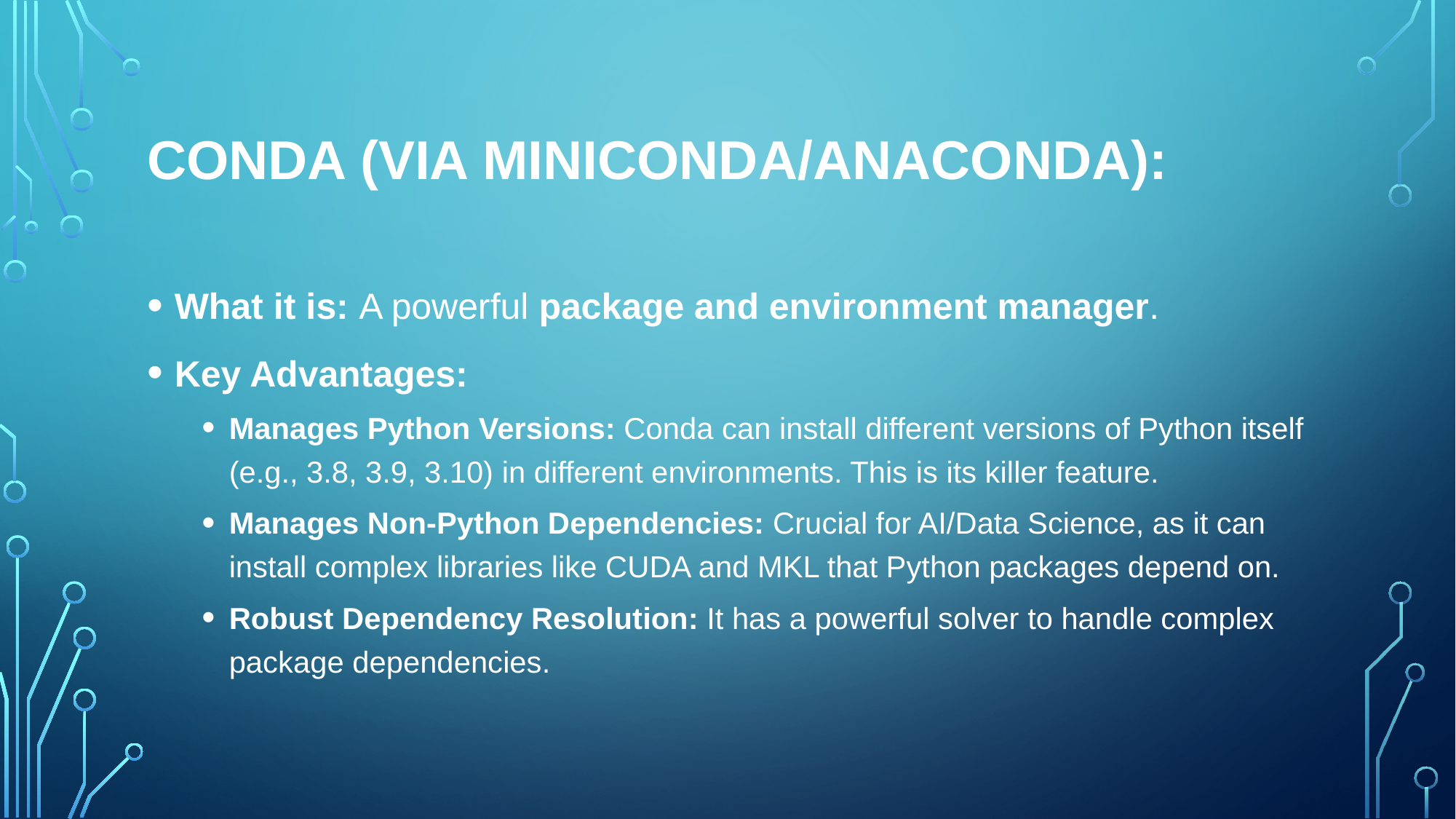

# Conda (via Miniconda/Anaconda):
What it is: A powerful package and environment manager.
Key Advantages:
Manages Python Versions: Conda can install different versions of Python itself (e.g., 3.8, 3.9, 3.10) in different environments. This is its killer feature.
Manages Non-Python Dependencies: Crucial for AI/Data Science, as it can install complex libraries like CUDA and MKL that Python packages depend on.
Robust Dependency Resolution: It has a powerful solver to handle complex package dependencies.